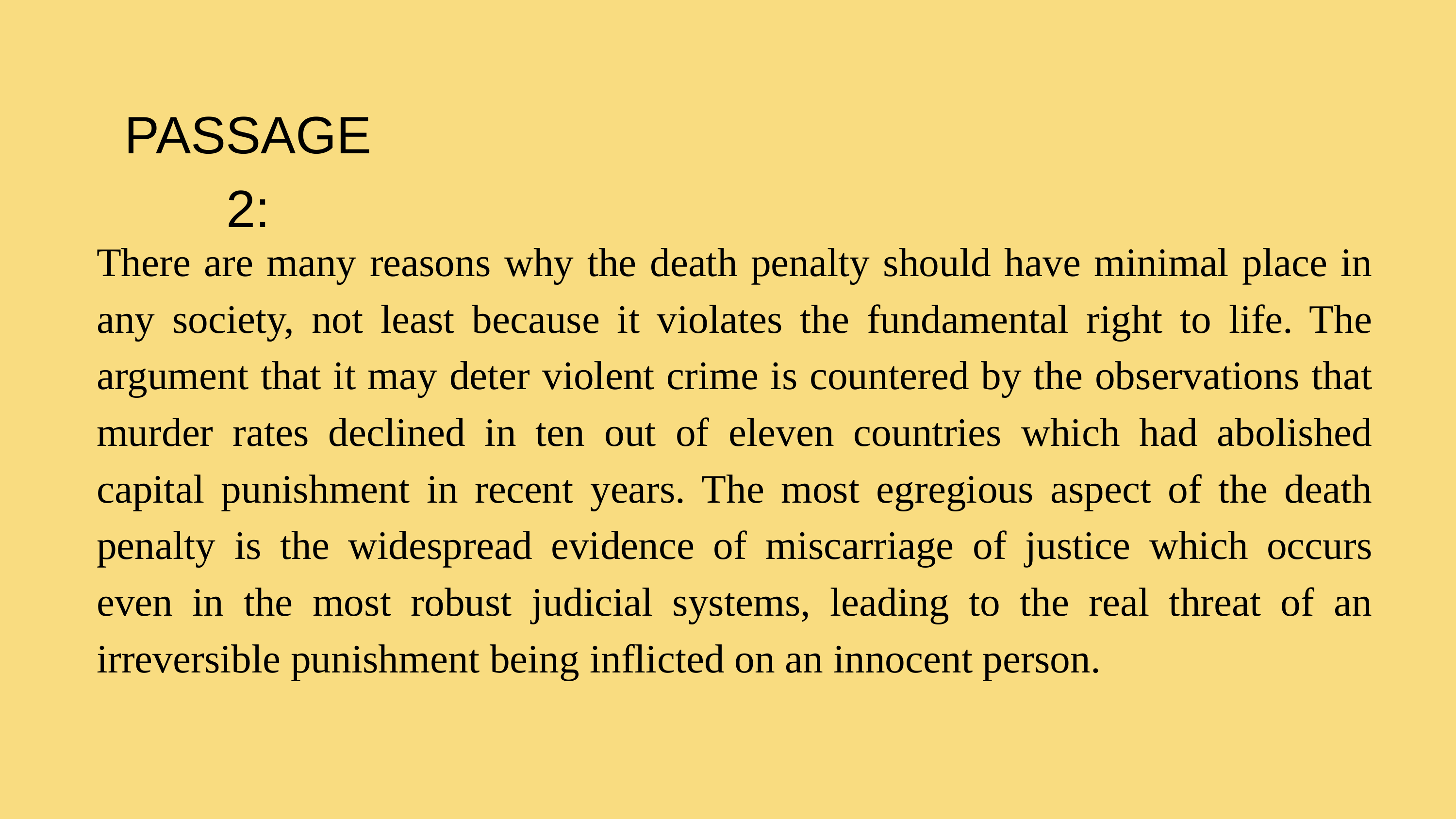

PASSAGE 2:
There are many reasons why the death penalty should have minimal place in any society, not least because it violates the fundamental right to life. The argument that it may deter violent crime is countered by the observations that murder rates declined in ten out of eleven countries which had abolished capital punishment in recent years. The most egregious aspect of the death penalty is the widespread evidence of miscarriage of justice which occurs even in the most robust judicial systems, leading to the real threat of an irreversible punishment being inflicted on an innocent person.